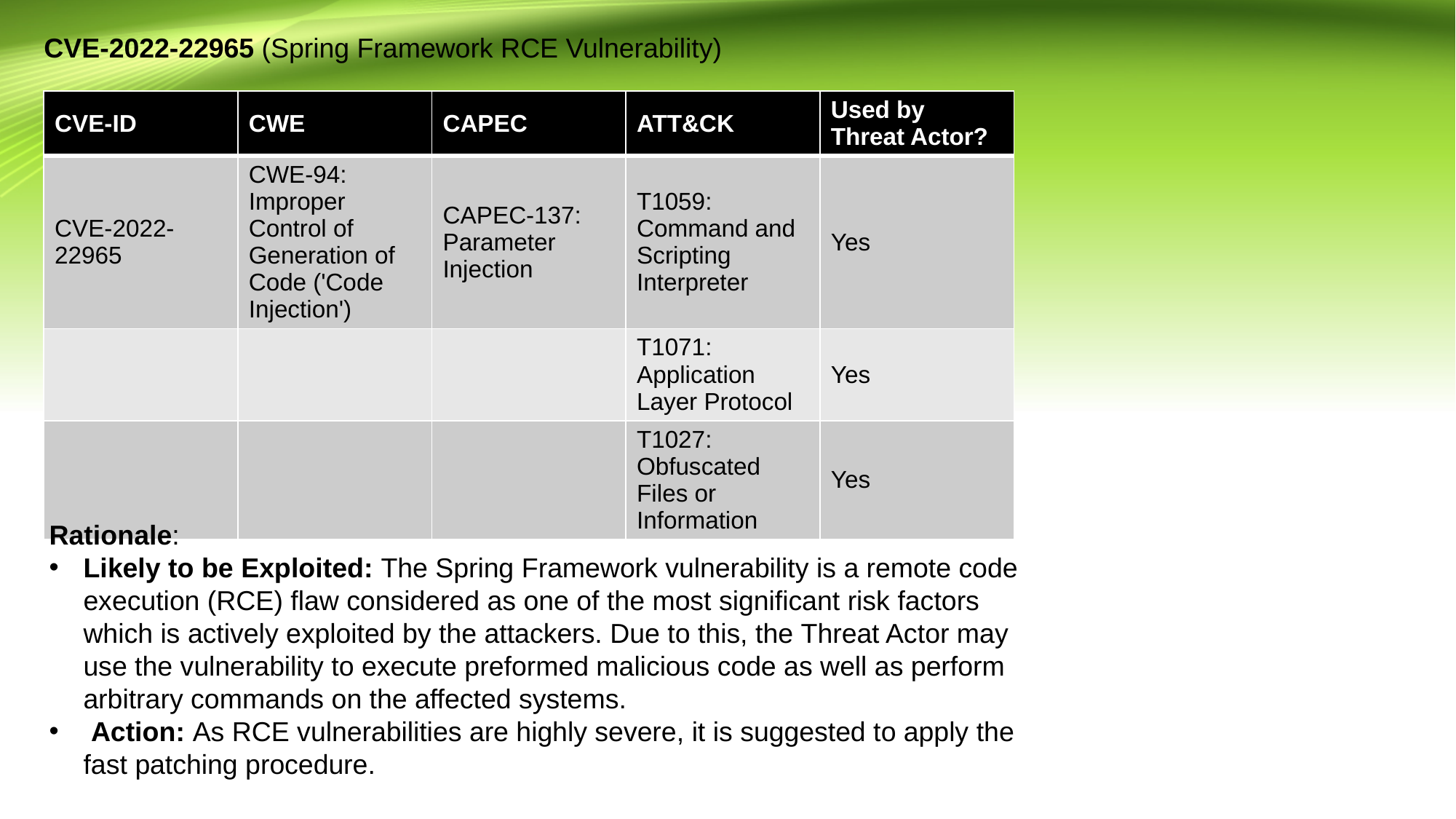

CVE-2022-22965 (Spring Framework RCE Vulnerability)
| CVE-ID | CWE | CAPEC | ATT&CK | Used by Threat Actor? |
| --- | --- | --- | --- | --- |
| CVE-2022-22965 | CWE-94: Improper Control of Generation of Code ('Code Injection') | CAPEC-137: Parameter Injection | T1059: Command and Scripting Interpreter | Yes |
|  |  |  | T1071: Application Layer Protocol | Yes |
|  |  |  | T1027: Obfuscated Files or Information | Yes |
Rationale:
Likely to be Exploited: The Spring Framework vulnerability is a remote code execution (RCE) flaw considered as one of the most significant risk factors which is actively exploited by the attackers. Due to this, the Threat Actor may use the vulnerability to execute preformed malicious code as well as perform arbitrary commands on the affected systems.
 Action: As RCE vulnerabilities are highly severe, it is suggested to apply the fast patching procedure.